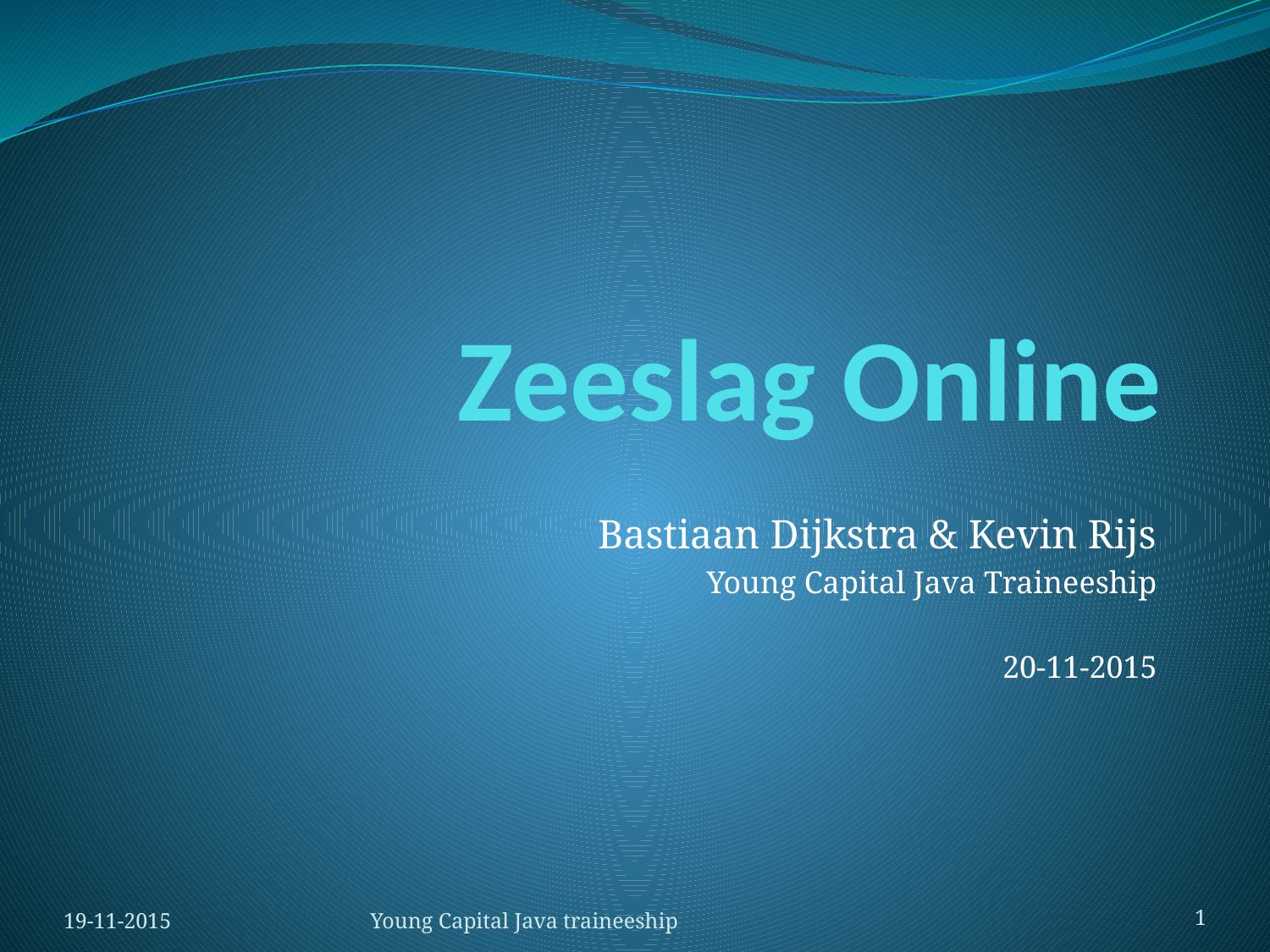

# Zeeslag Online

Bastiaan Dijkstra & Kevin Rijs
Young Capital Java Traineeship

20-11-2015
19-11-2015
Young Capital Java traineeship
1